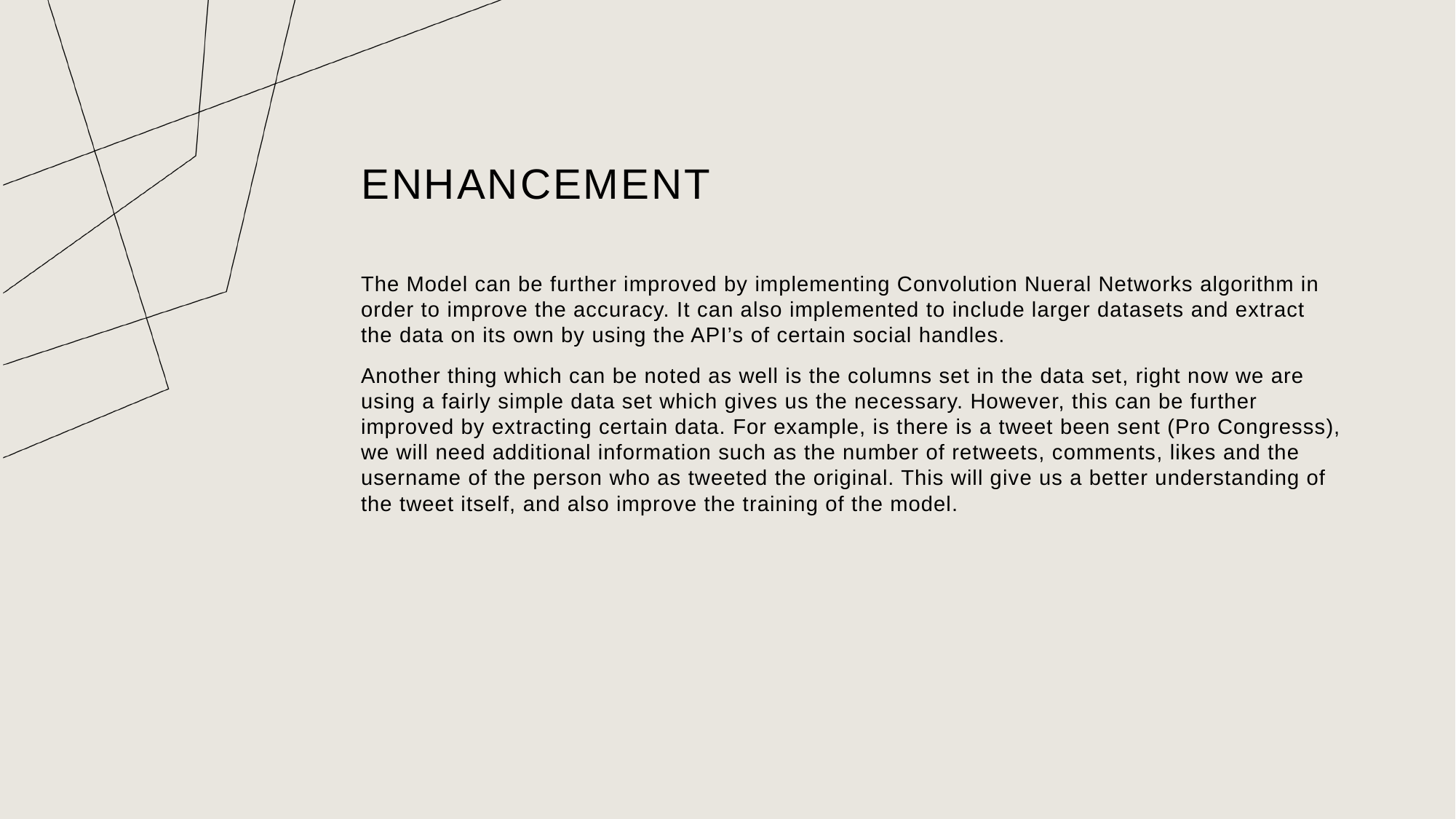

# Enhancement
The Model can be further improved by implementing Convolution Nueral Networks algorithm in order to improve the accuracy. It can also implemented to include larger datasets and extract the data on its own by using the API’s of certain social handles.
Another thing which can be noted as well is the columns set in the data set, right now we are using a fairly simple data set which gives us the necessary. However, this can be further improved by extracting certain data. For example, is there is a tweet been sent (Pro Congresss), we will need additional information such as the number of retweets, comments, likes and the username of the person who as tweeted the original. This will give us a better understanding of the tweet itself, and also improve the training of the model.